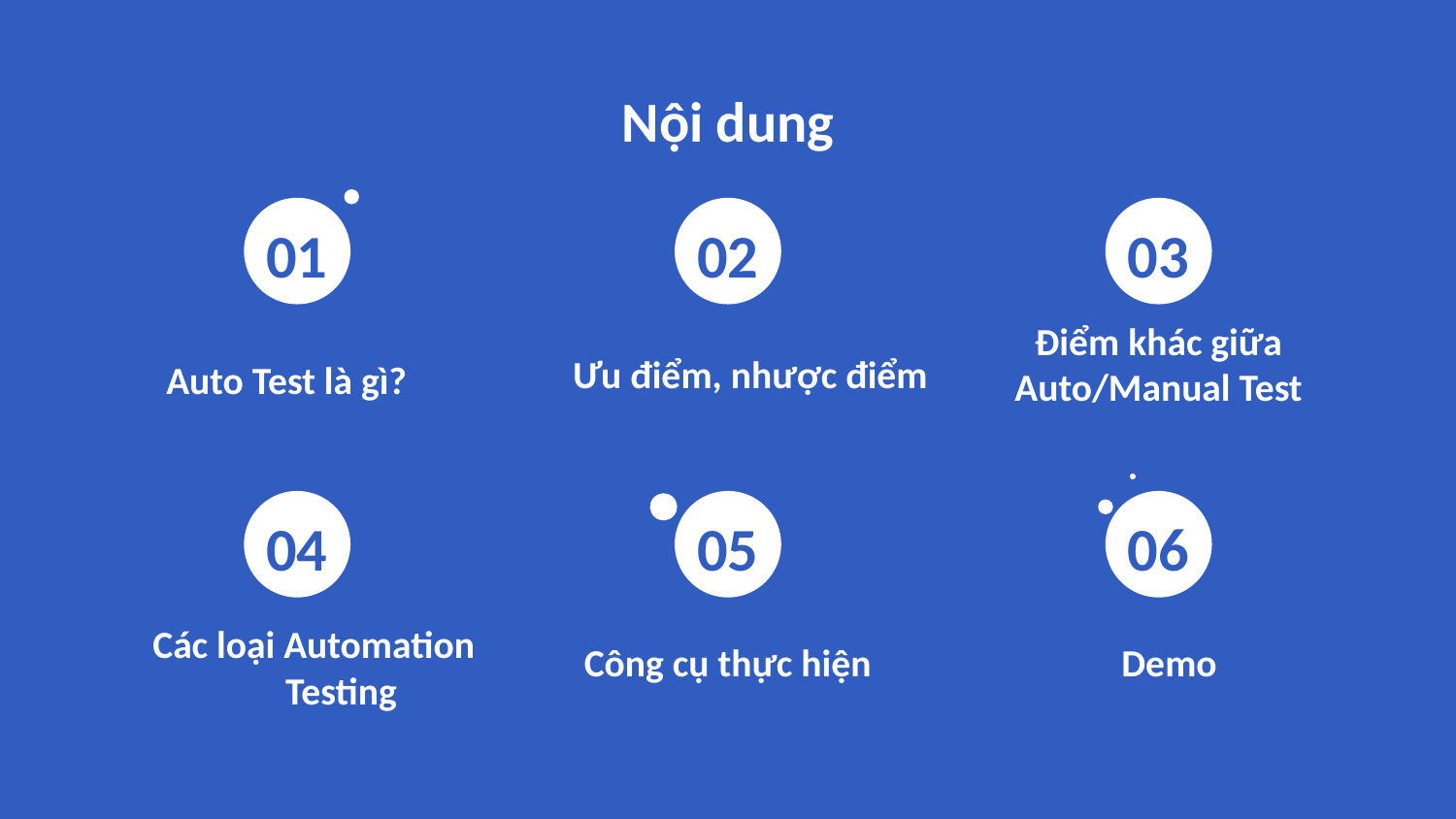

# Nội dung

01

02
03
Điểm khác giữa Auto/Manual Test
Ưu điểm, nhược điểm
Auto Test là gì?

04

05
06

Các loại Automation Testing
Công cụ thực hiện
Demo